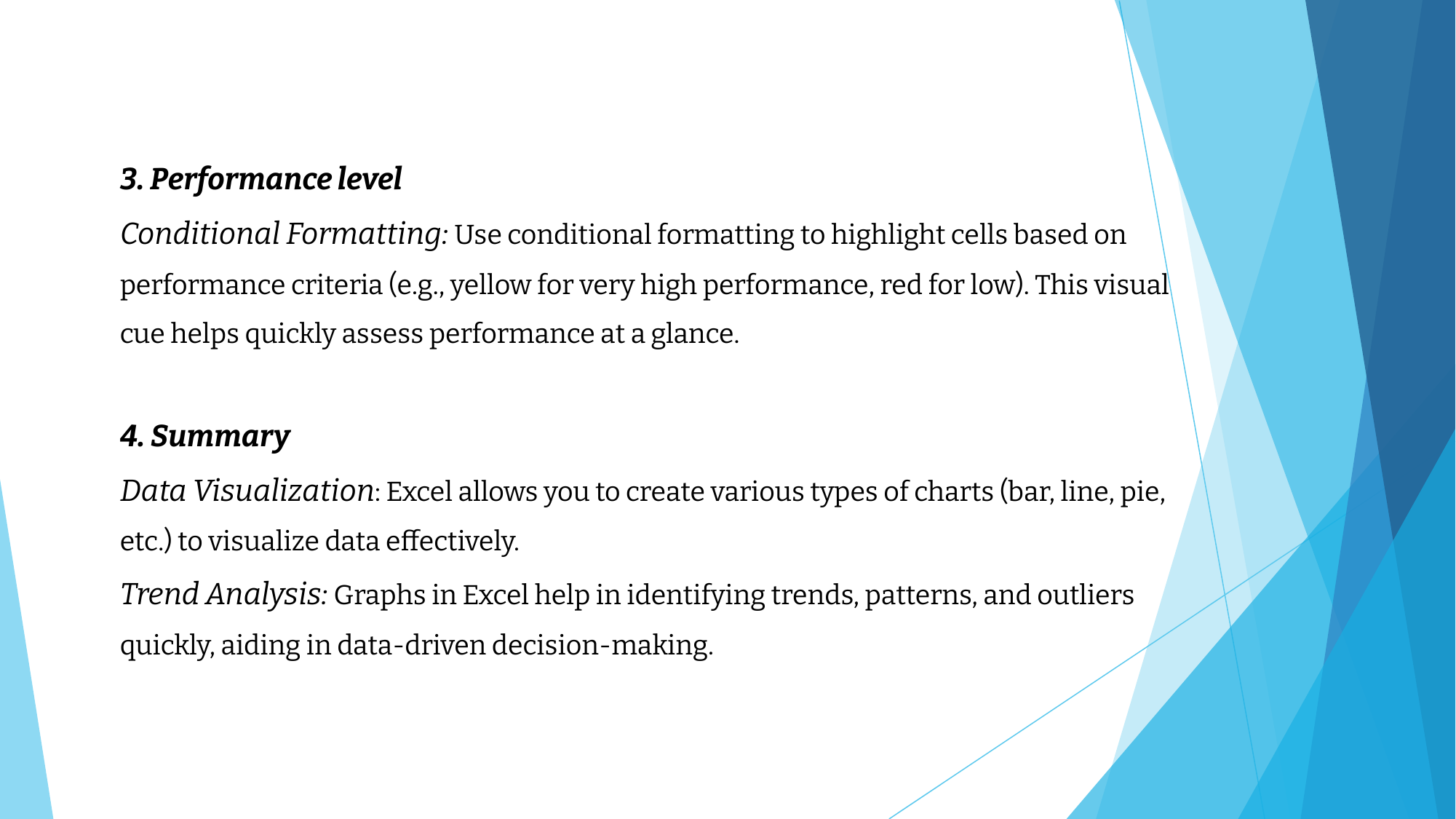

3. Performance level
Conditional Formatting: Use conditional formatting to highlight cells based on performance criteria (e.g., yellow for very high performance, red for low). This visual cue helps quickly assess performance at a glance.

4. Summary
Data Visualization: Excel allows you to create various types of charts (bar, line, pie, etc.) to visualize data effectively.
Trend Analysis: Graphs in Excel help in identifying trends, patterns, and outliers quickly, aiding in data-driven decision-making.